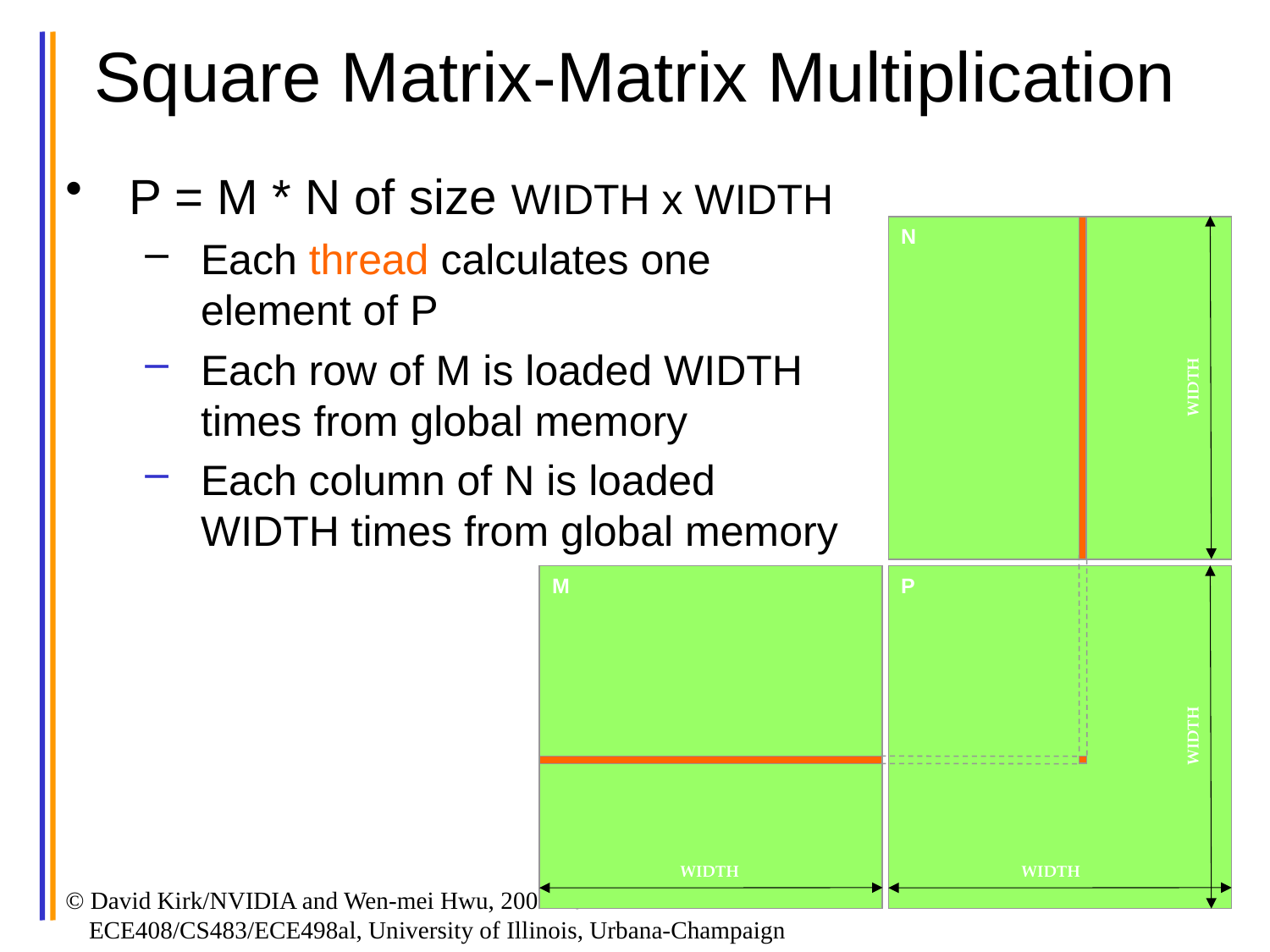

# Square Matrix-Matrix Multiplication
P = M * N of size WIDTH x WIDTH
Each thread calculates one element of P
Each row of M is loaded WIDTH times from global memory
Each column of N is loaded WIDTH times from global memory

N

WIDTH

M
P
WIDTH

WIDTH
WIDTH
© David Kirk/NVIDIA and Wen-mei Hwu, 2007-2012     ECE408/CS483/ECE498al, University of Illinois, Urbana-Champaign